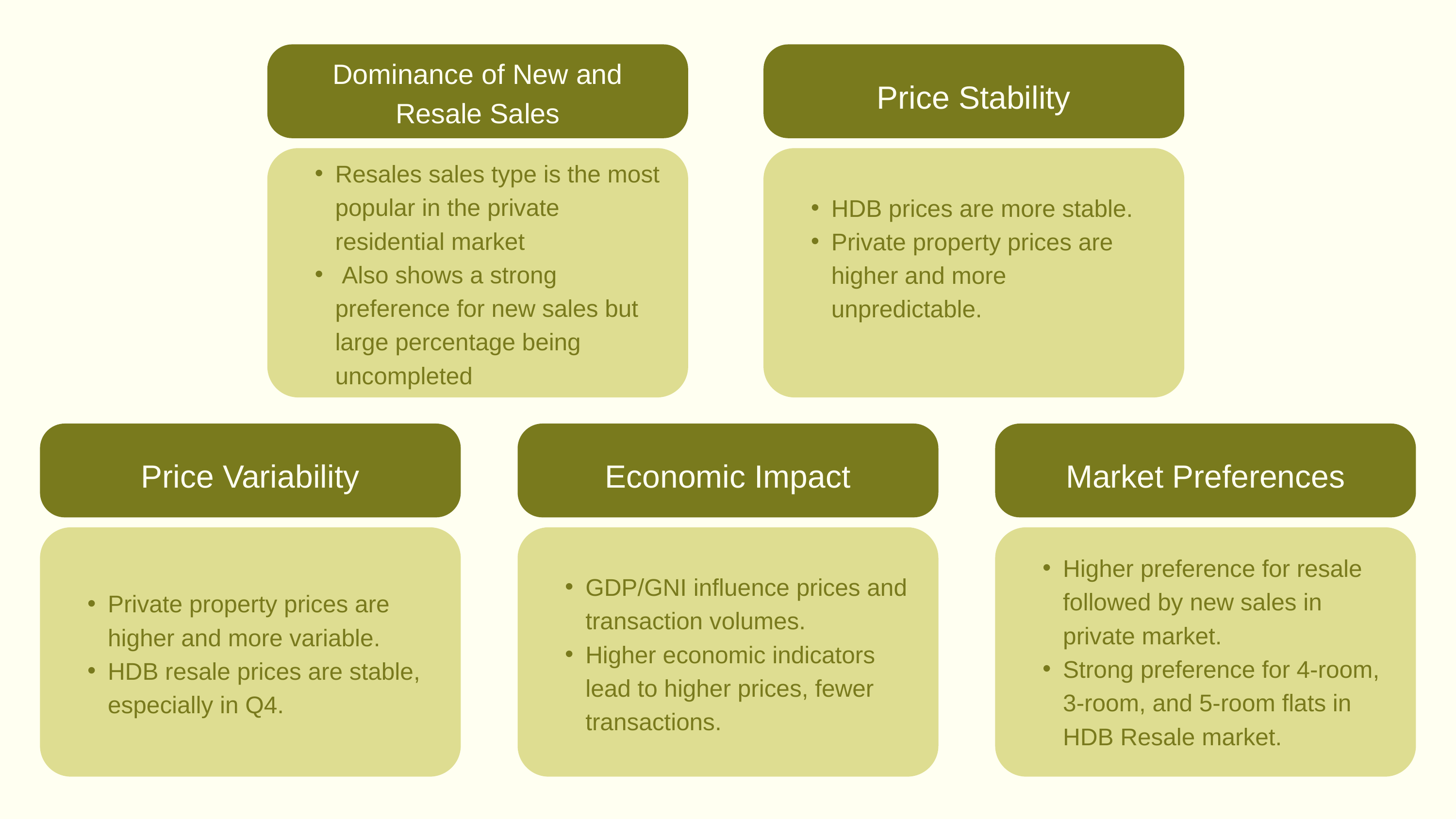

Dominance of New and Resale Sales
Price Stability

Resales sales type is the most popular in the private residential market
 Also shows a strong preference for new sales but large percentage being uncompleted
HDB prices are more stable.
Private property prices are higher and more unpredictable.

Price Variability
Economic Impact
Market Preferences

Higher preference for resale followed by new sales in private market.
Strong preference for 4-room, 3-room, and 5-room flats in HDB Resale market.
GDP/GNI influence prices and transaction volumes.
Higher economic indicators lead to higher prices, fewer transactions.
Private property prices are higher and more variable.
HDB resale prices are stable, especially in Q4.